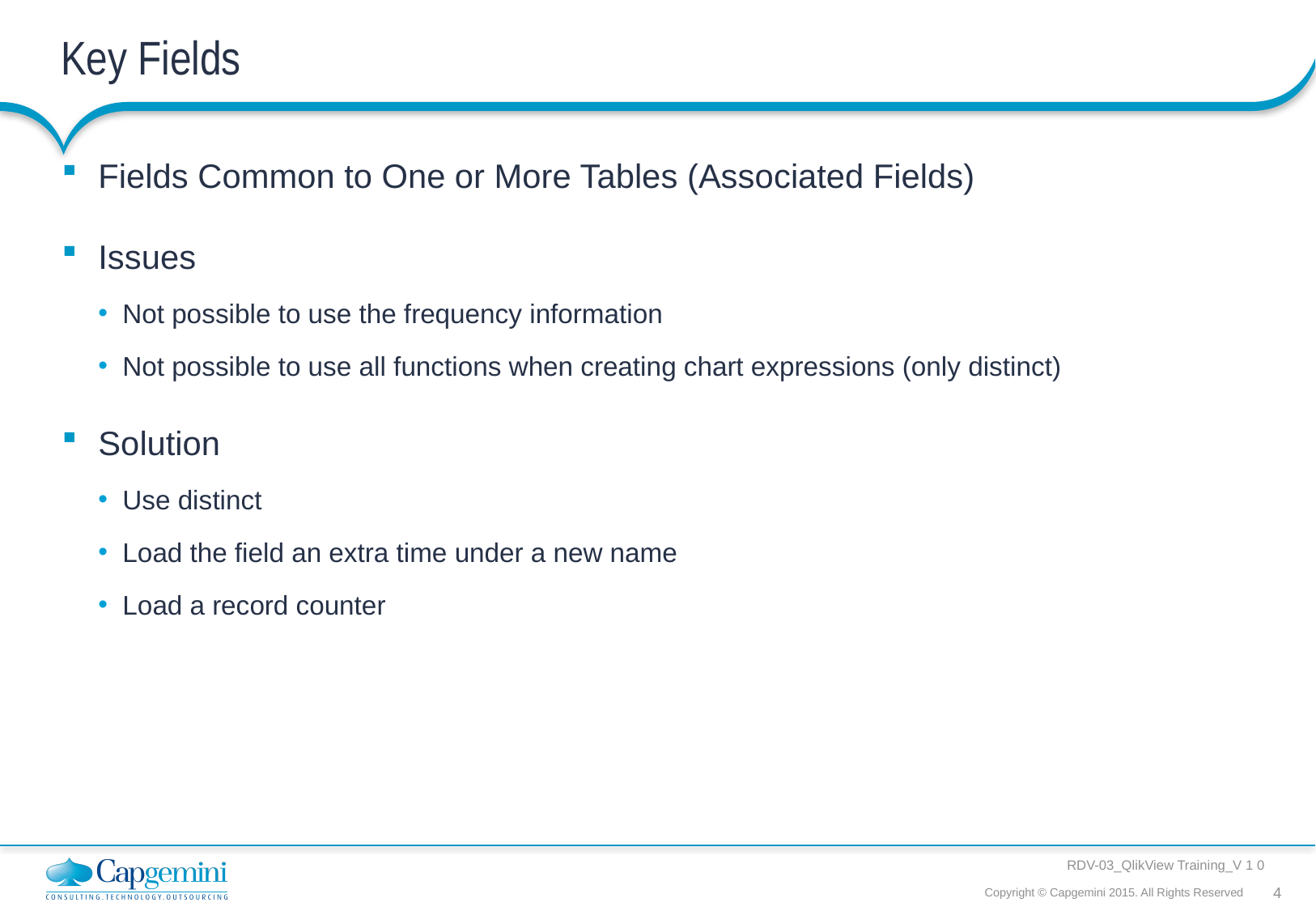

# Key Fields
Fields Common to One or More Tables (Associated Fields)
Issues
Not possible to use the frequency information
Not possible to use all functions when creating chart expressions (only distinct)
Solution
Use distinct
Load the field an extra time under a new name
Load a record counter